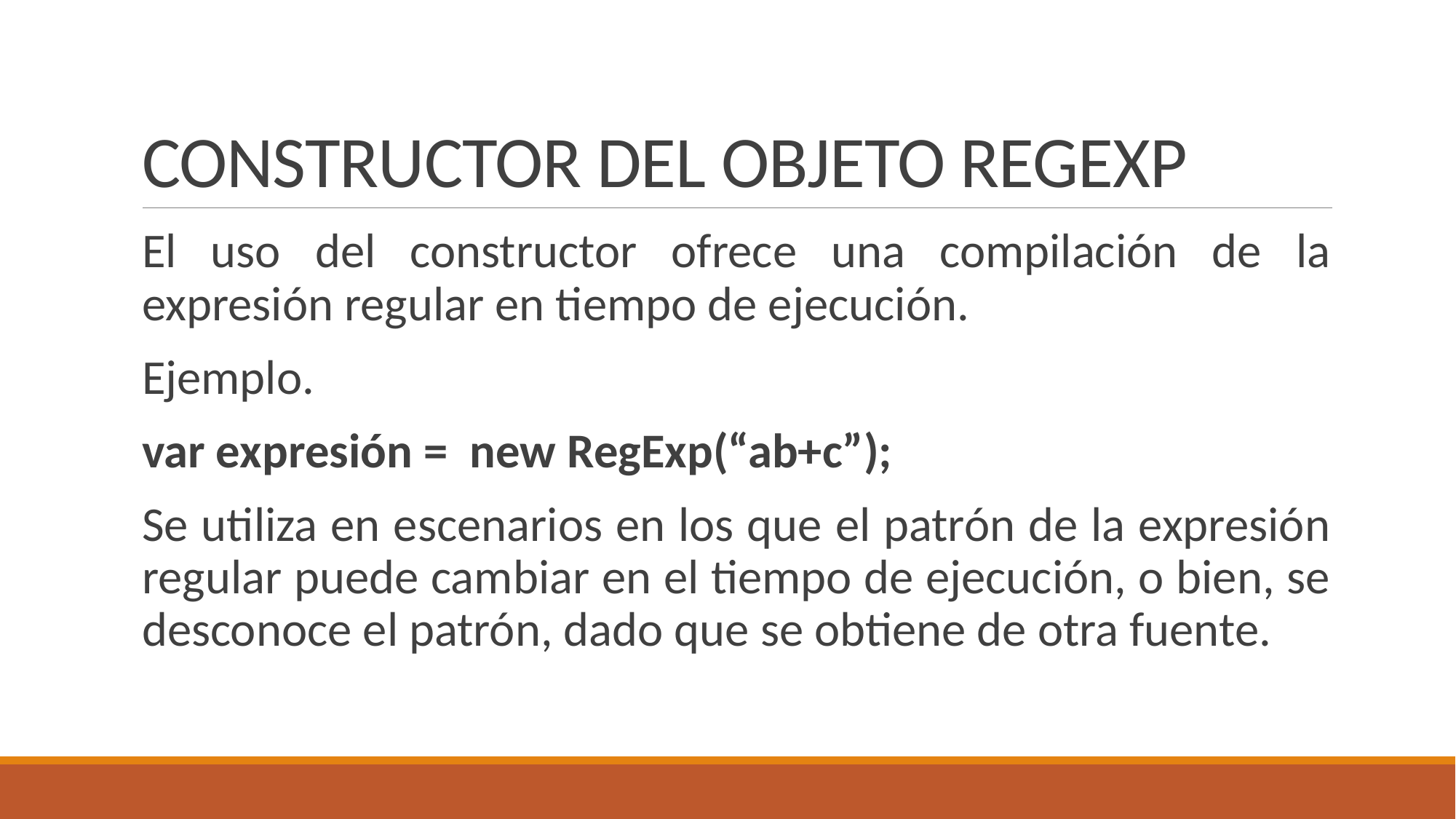

# CONSTRUCTOR DEL OBJETO REGEXP
El uso del constructor ofrece una compilación de la expresión regular en tiempo de ejecución.
Ejemplo.
var expresión =  new RegExp(“ab+c”);
Se utiliza en escenarios en los que el patrón de la expresión regular puede cambiar en el tiempo de ejecución, o bien, se desconoce el patrón, dado que se obtiene de otra fuente.